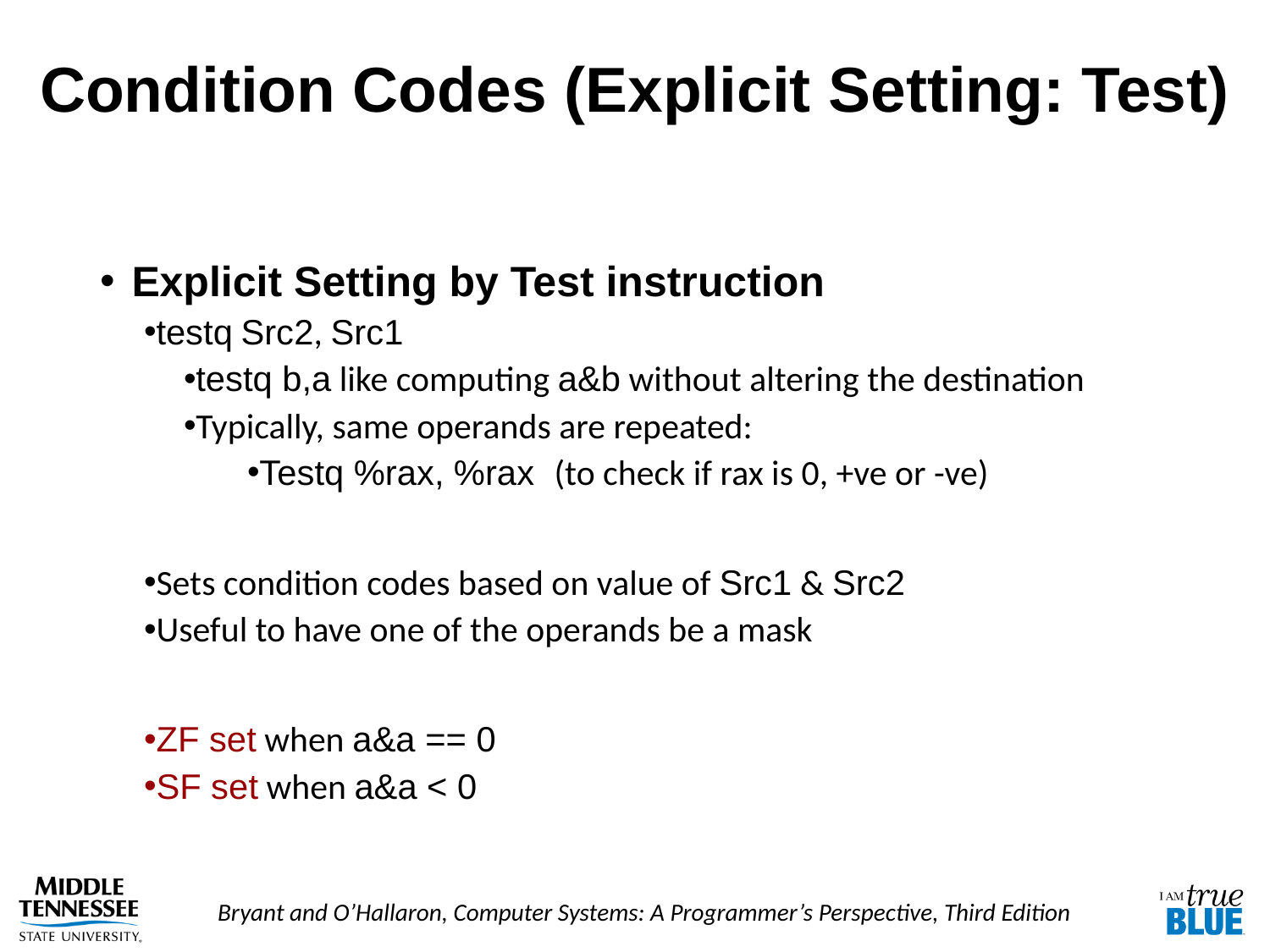

# Condition Codes (Explicit Setting: Test)
Carnegie Mellon
Explicit Setting by Test instruction
testq Src2, Src1
testq b,a like computing a&b without altering the destination
Typically, same operands are repeated:
Testq %rax, %rax  (to check if rax is 0, +ve or -ve)

Sets condition codes based on value of Src1 & Src2
Useful to have one of the operands be a mask

ZF set when a&a == 0
SF set when a&a < 0